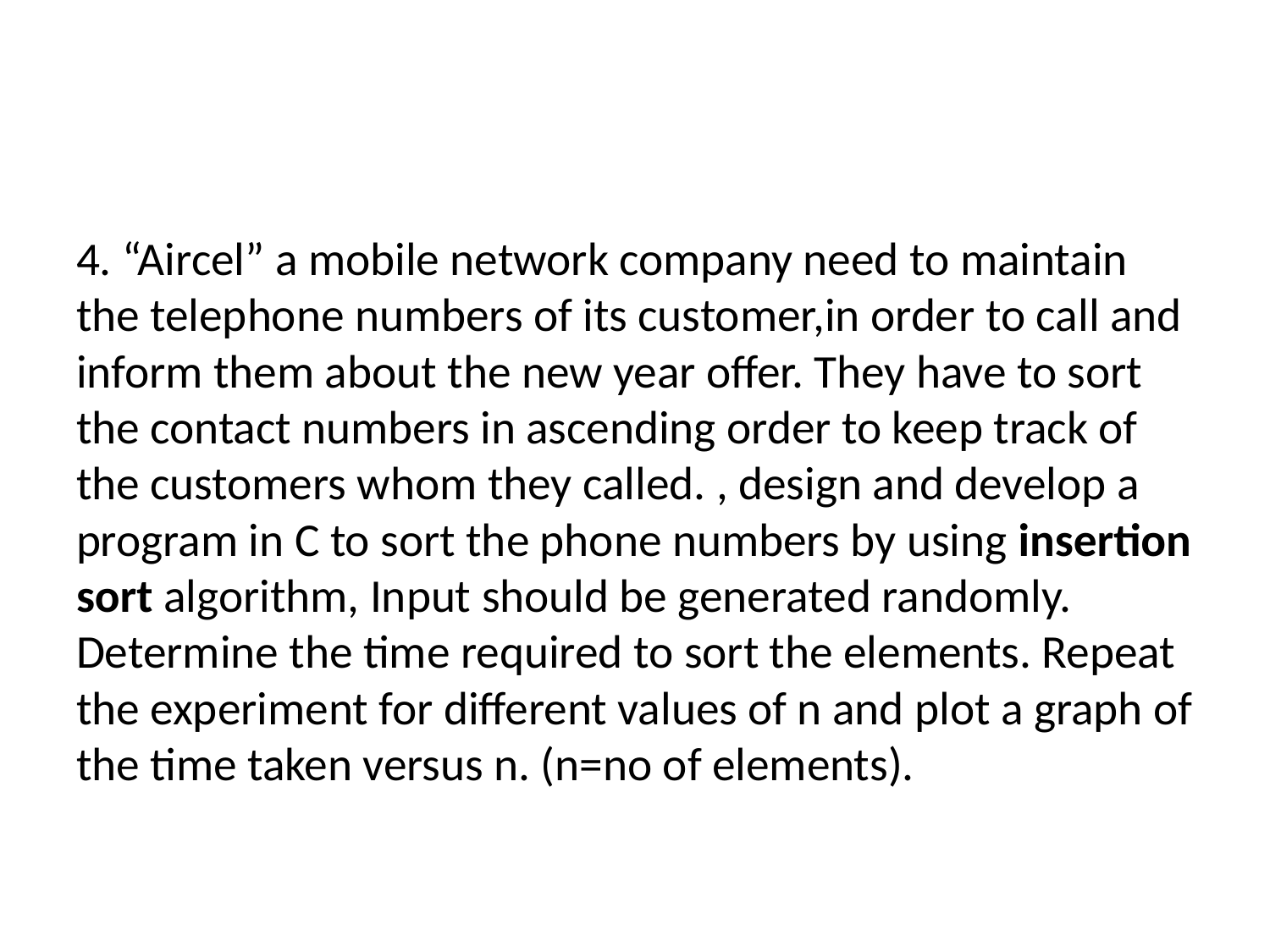

4. “Aircel” a mobile network company need to maintain the telephone numbers of its customer,in order to call and inform them about the new year offer. They have to sort the contact numbers in ascending order to keep track of the customers whom they called. , design and develop a program in C to sort the phone numbers by using insertion sort algorithm, Input should be generated randomly. Determine the time required to sort the elements. Repeat the experiment for different values of n and plot a graph of the time taken versus n. (n=no of elements).